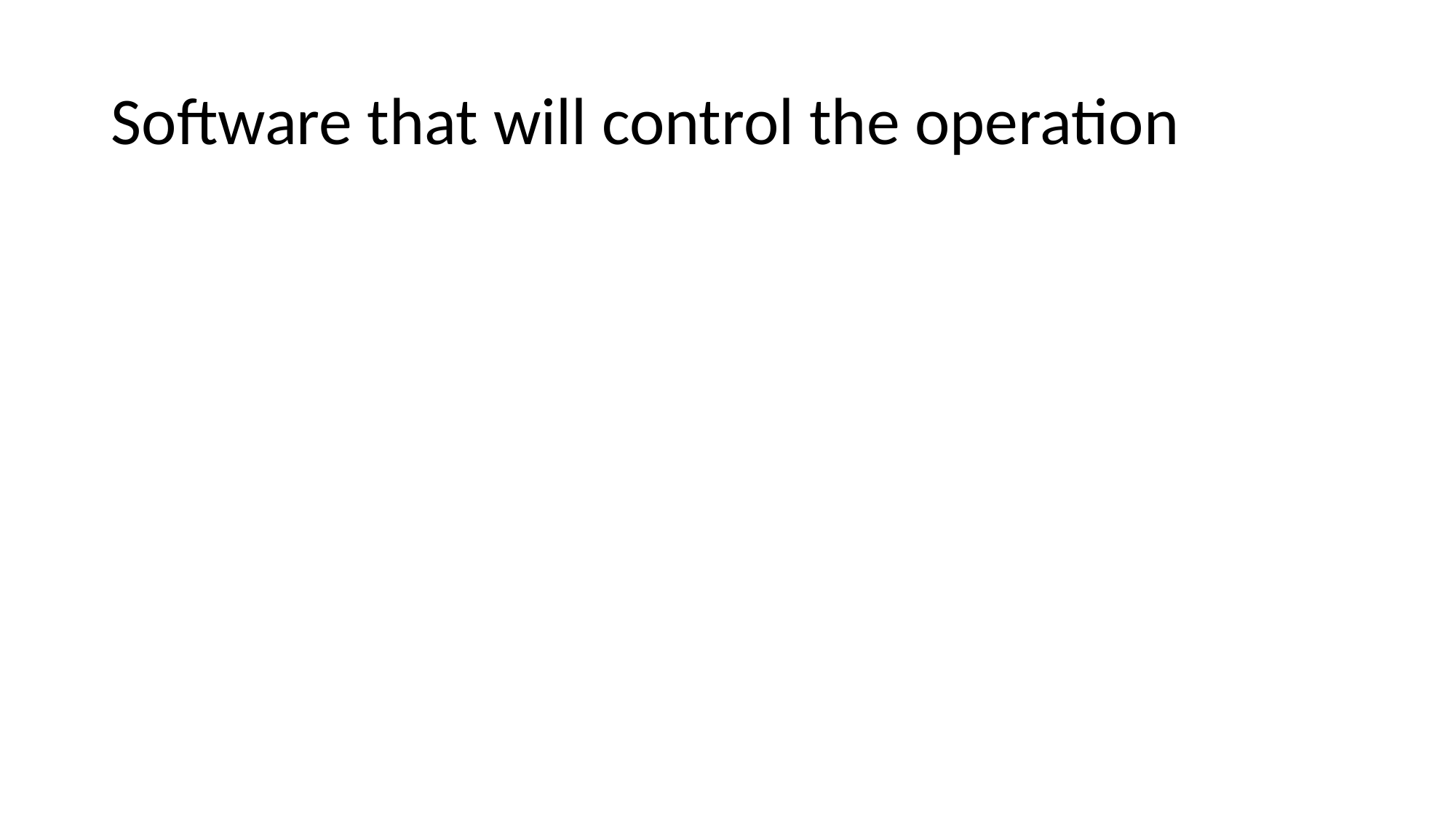

# Software that will control the operation